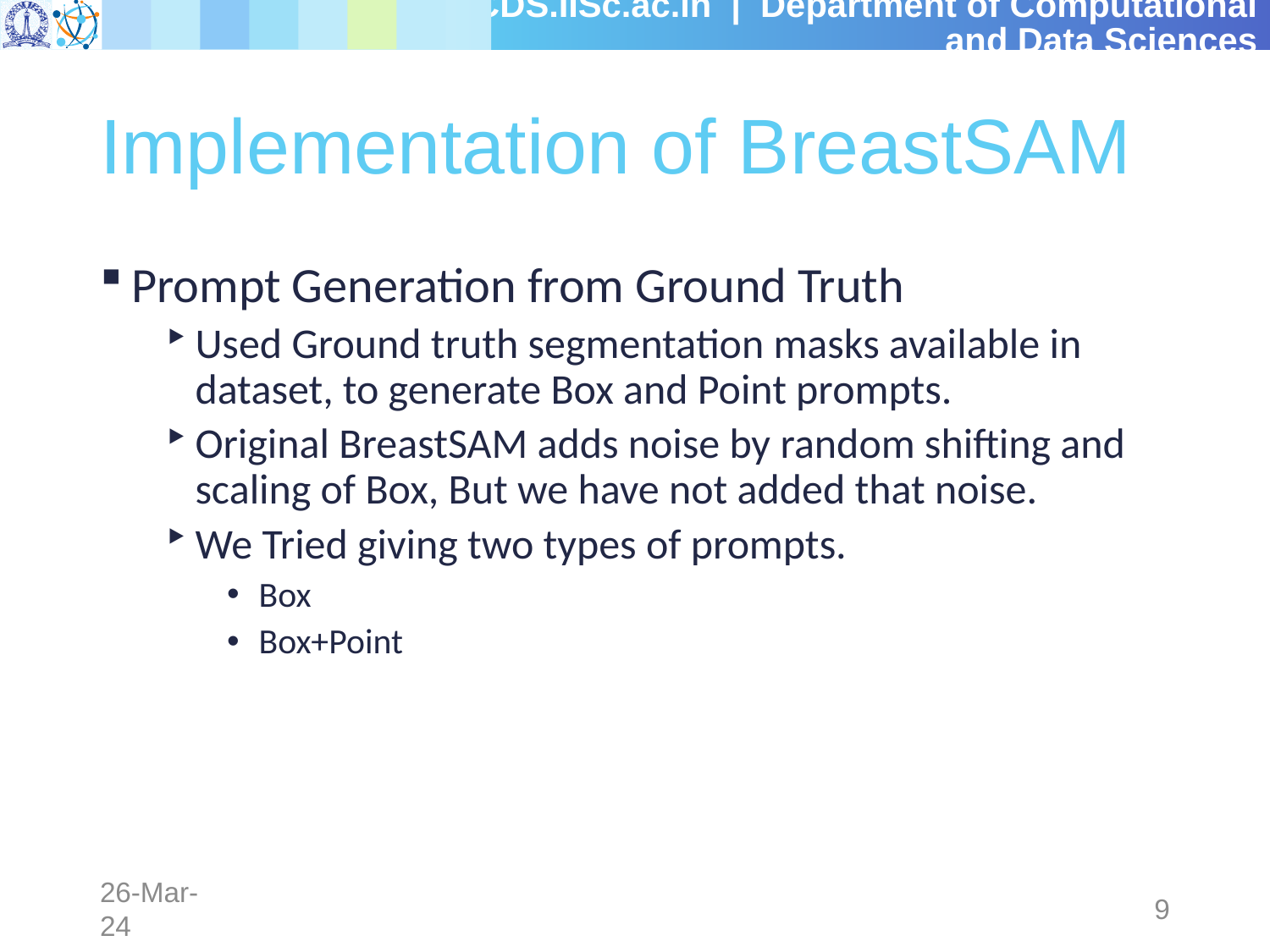

# Implementation of BreastSAM
Prompt Generation from Ground Truth
Used Ground truth segmentation masks available in dataset, to generate Box and Point prompts.
Original BreastSAM adds noise by random shifting and scaling of Box, But we have not added that noise.
We Tried giving two types of prompts.
Box
Box+Point
26-Mar-24
9